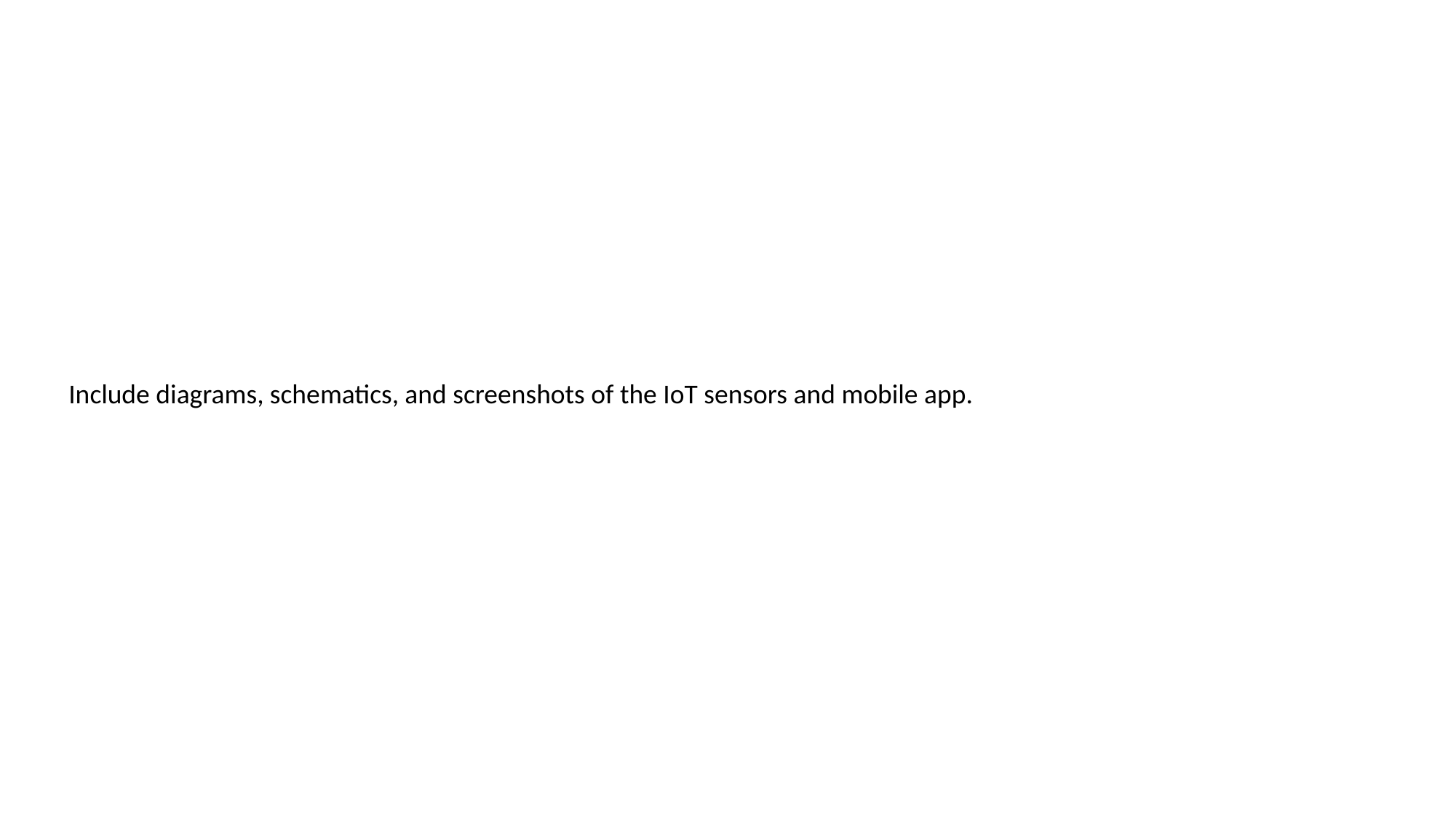

Include diagrams, schematics, and screenshots of the IoT sensors and mobile app.